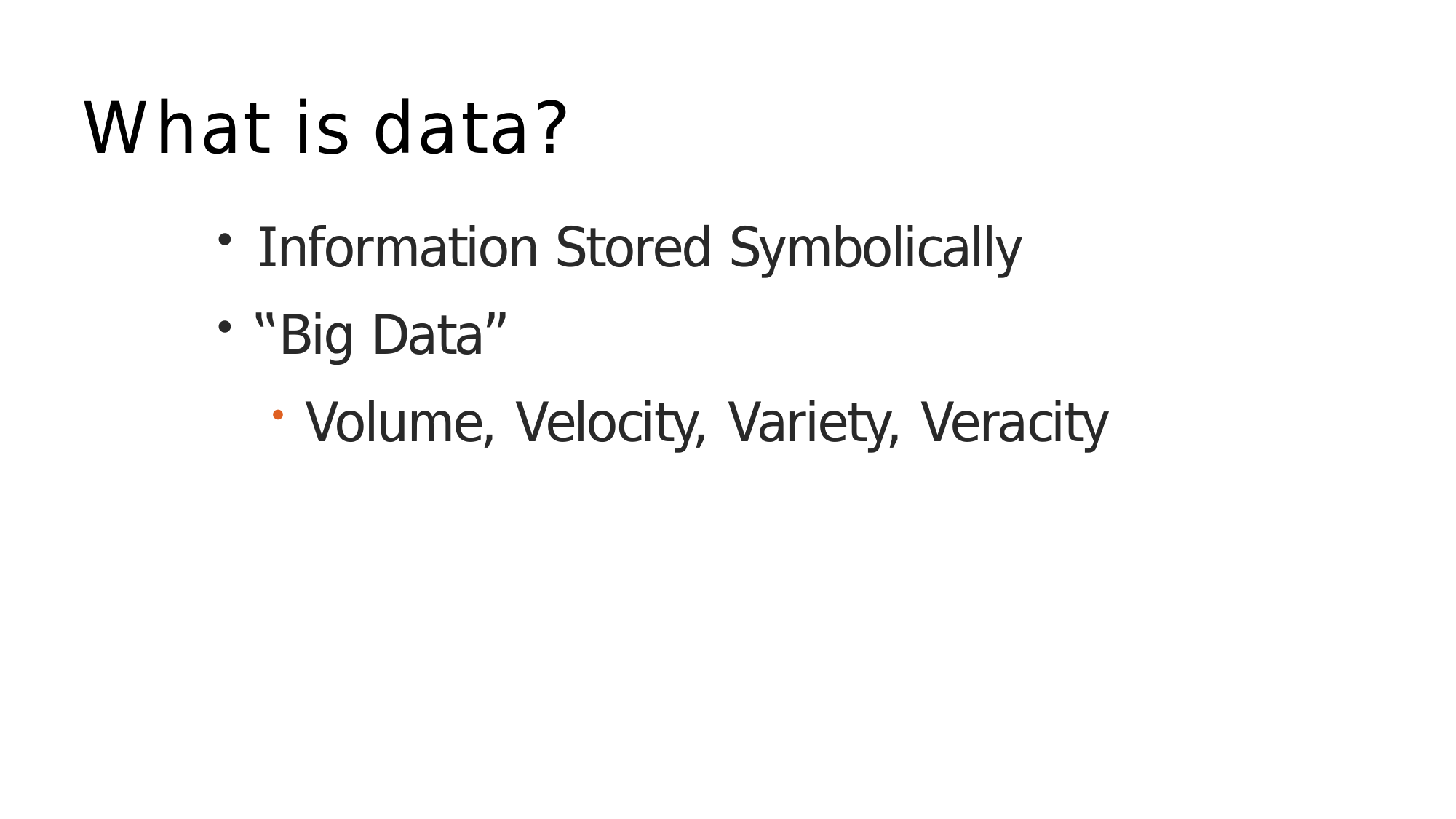

# What is data?
Information Stored Symbolically
“Big Data”
Volume, Velocity, Variety, Veracity